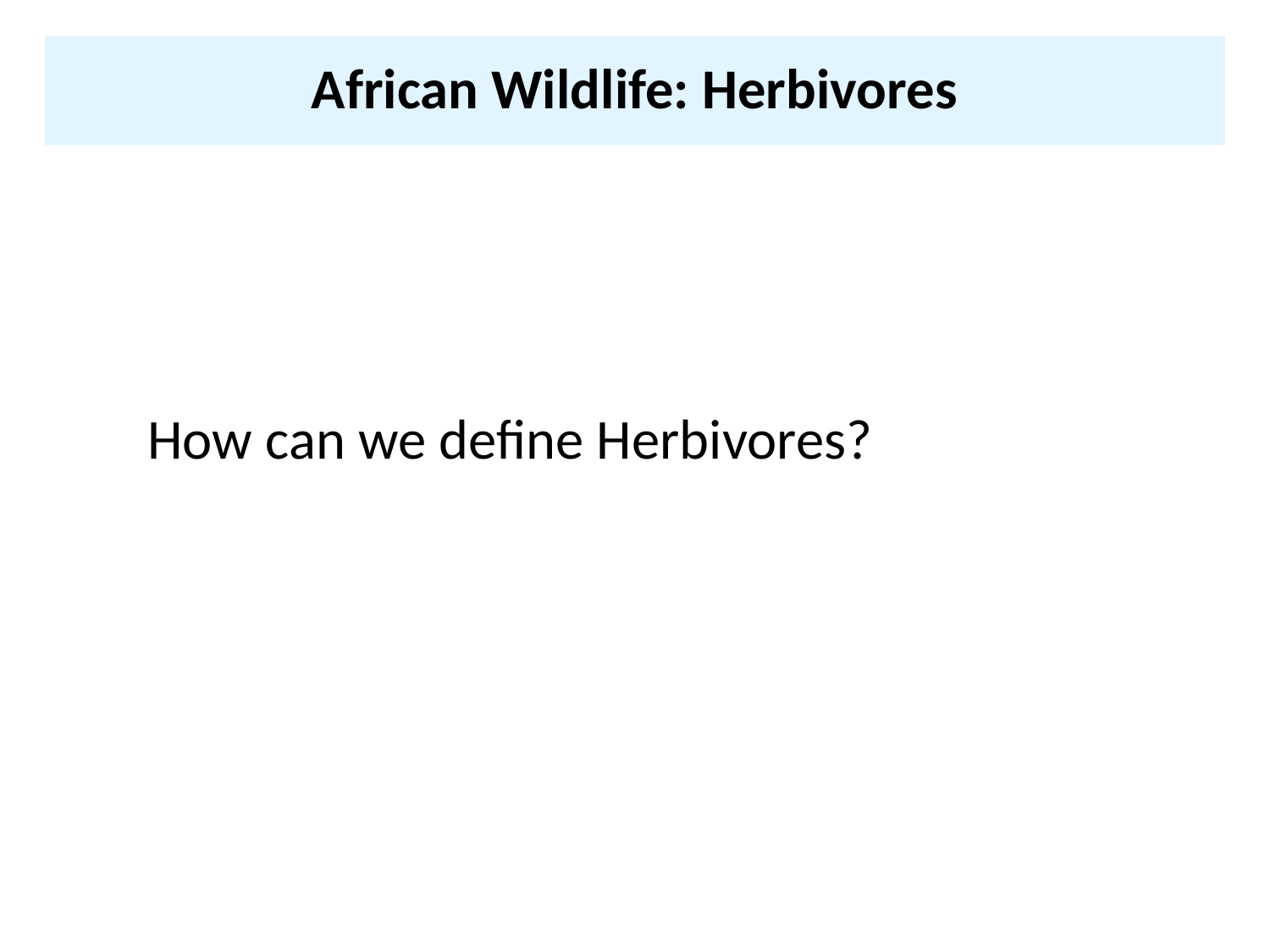

# African Wildlife: Herbivores
How can we define Herbivores?